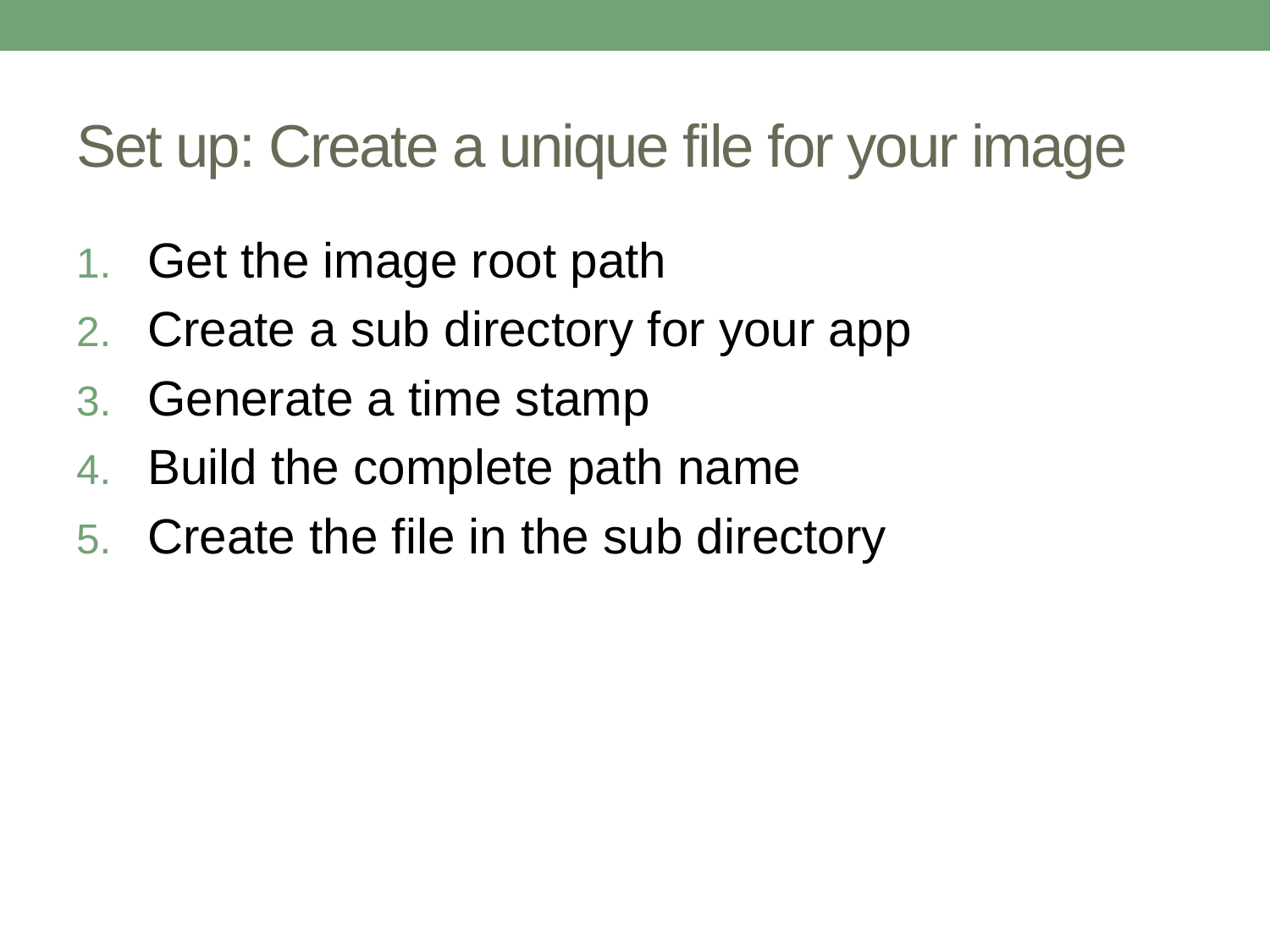

# Set up: Create a unique file for your image
Get the image root path
Create a sub directory for your app
Generate a time stamp
Build the complete path name
Create the file in the sub directory